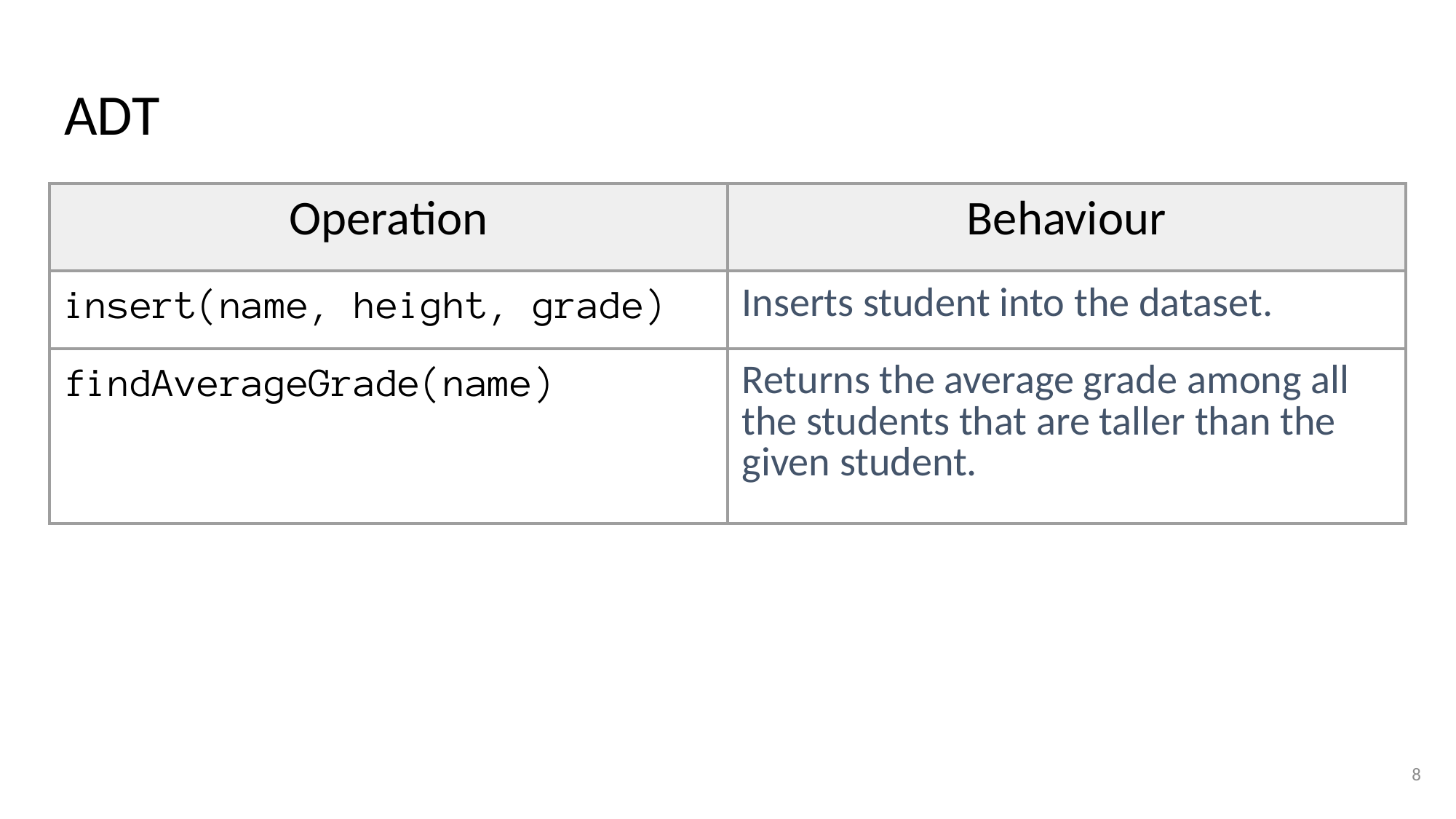

# ADT
| Operation | Behaviour |
| --- | --- |
| insert(name, height, grade) | Inserts student into the dataset. |
| findAverageGrade(name) | Returns the average grade among all the students that are taller than the given student. |
8